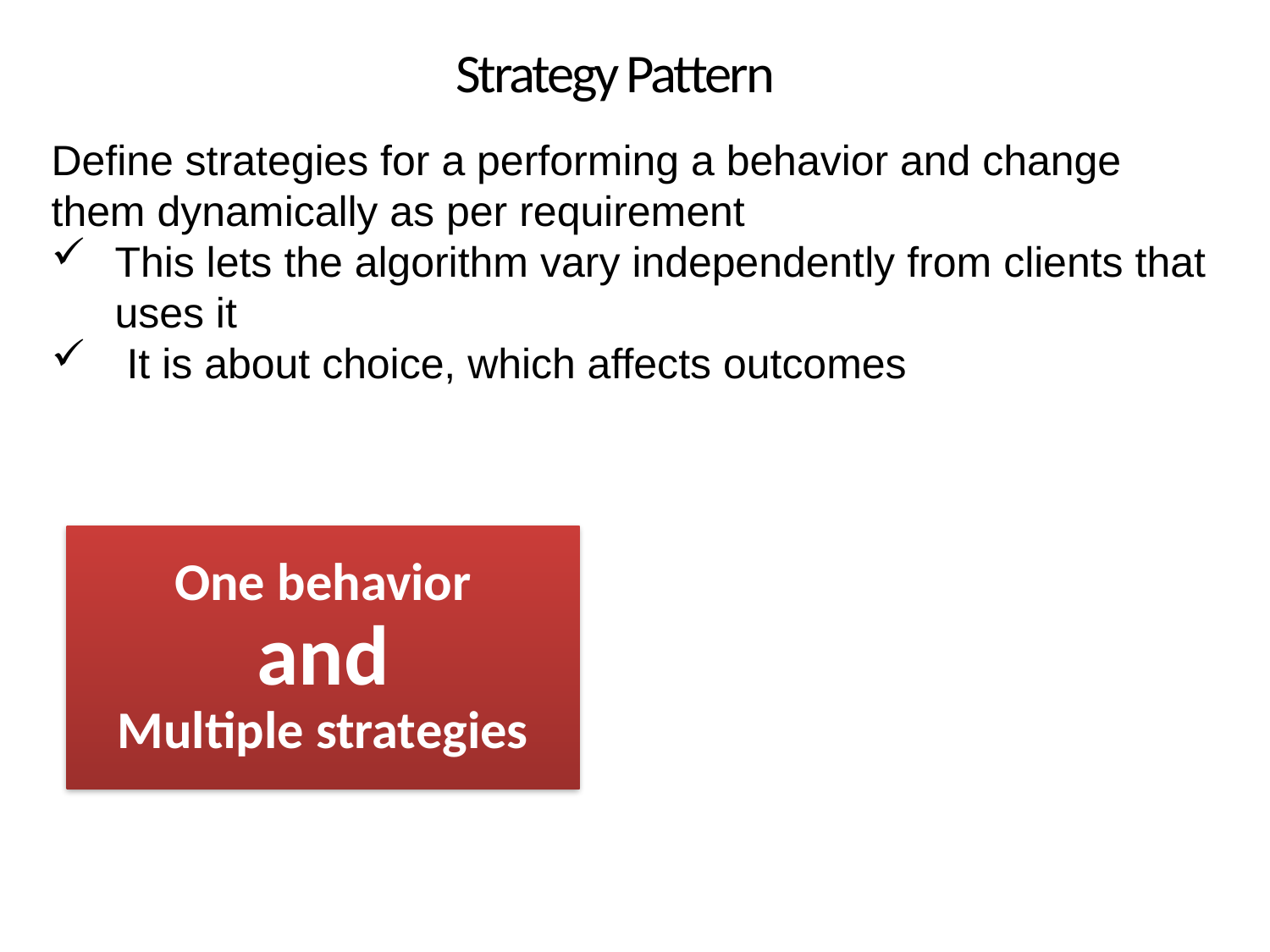

# Strategy Pattern
Define strategies for a performing a behavior and change them dynamically as per requirement
This lets the algorithm vary independently from clients that uses it
 It is about choice, which affects outcomes

One behavior
and
Multiple strategies